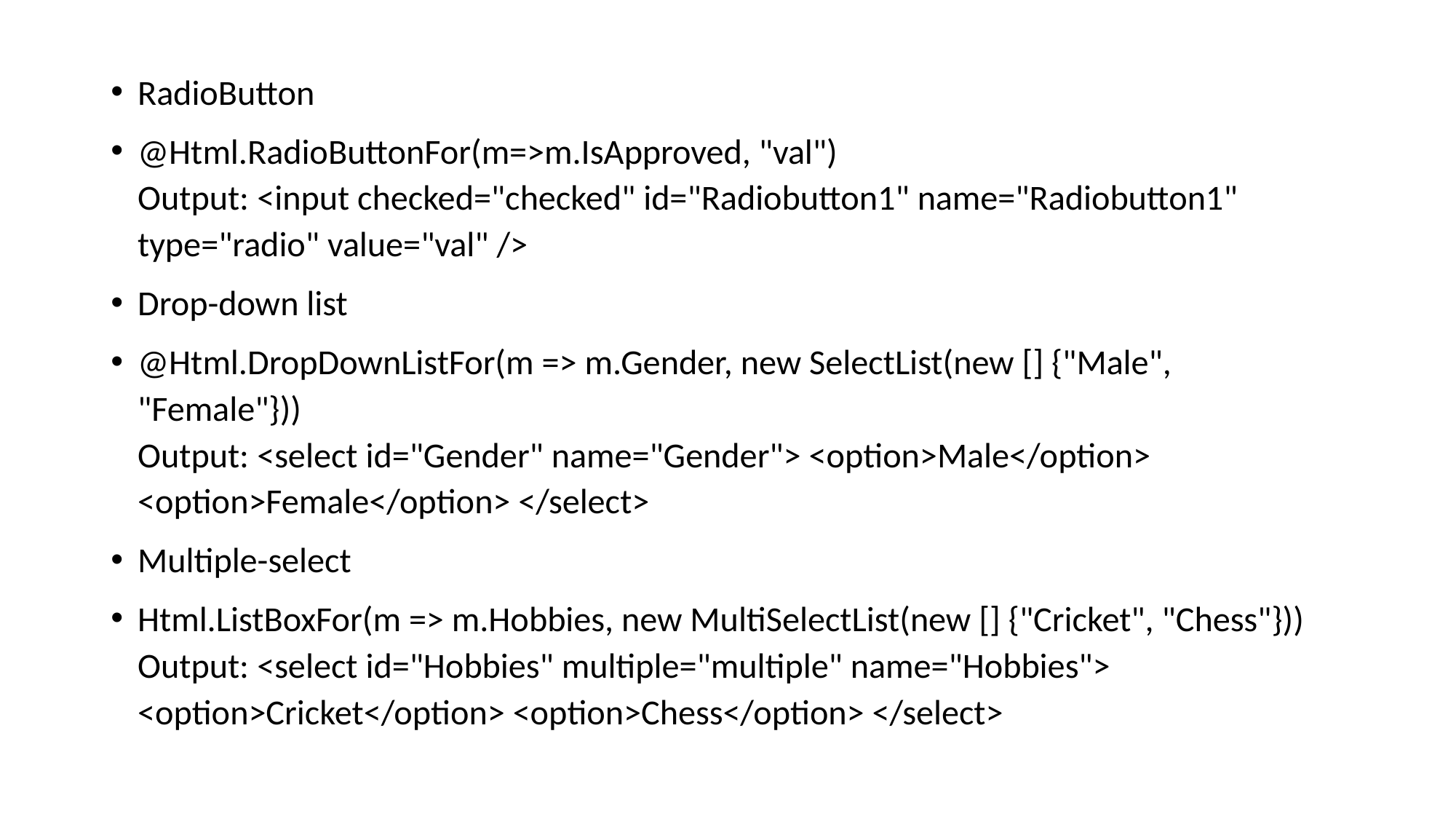

RadioButton
@Html.RadioButtonFor(m=>m.IsApproved, "val") 
Output: <input checked="checked" id="Radiobutton1" name="Radiobutton1" type="radio" value="val" />
Drop-down list
@Html.DropDownListFor(m => m.Gender, new SelectList(new [] {"Male", "Female"})) 
Output: <select id="Gender" name="Gender"> <option>Male</option> <option>Female</option> </select>
Multiple-select
Html.ListBoxFor(m => m.Hobbies, new MultiSelectList(new [] {"Cricket", "Chess"})) 
Output: <select id="Hobbies" multiple="multiple" name="Hobbies"> <option>Cricket</option> <option>Chess</option> </select>